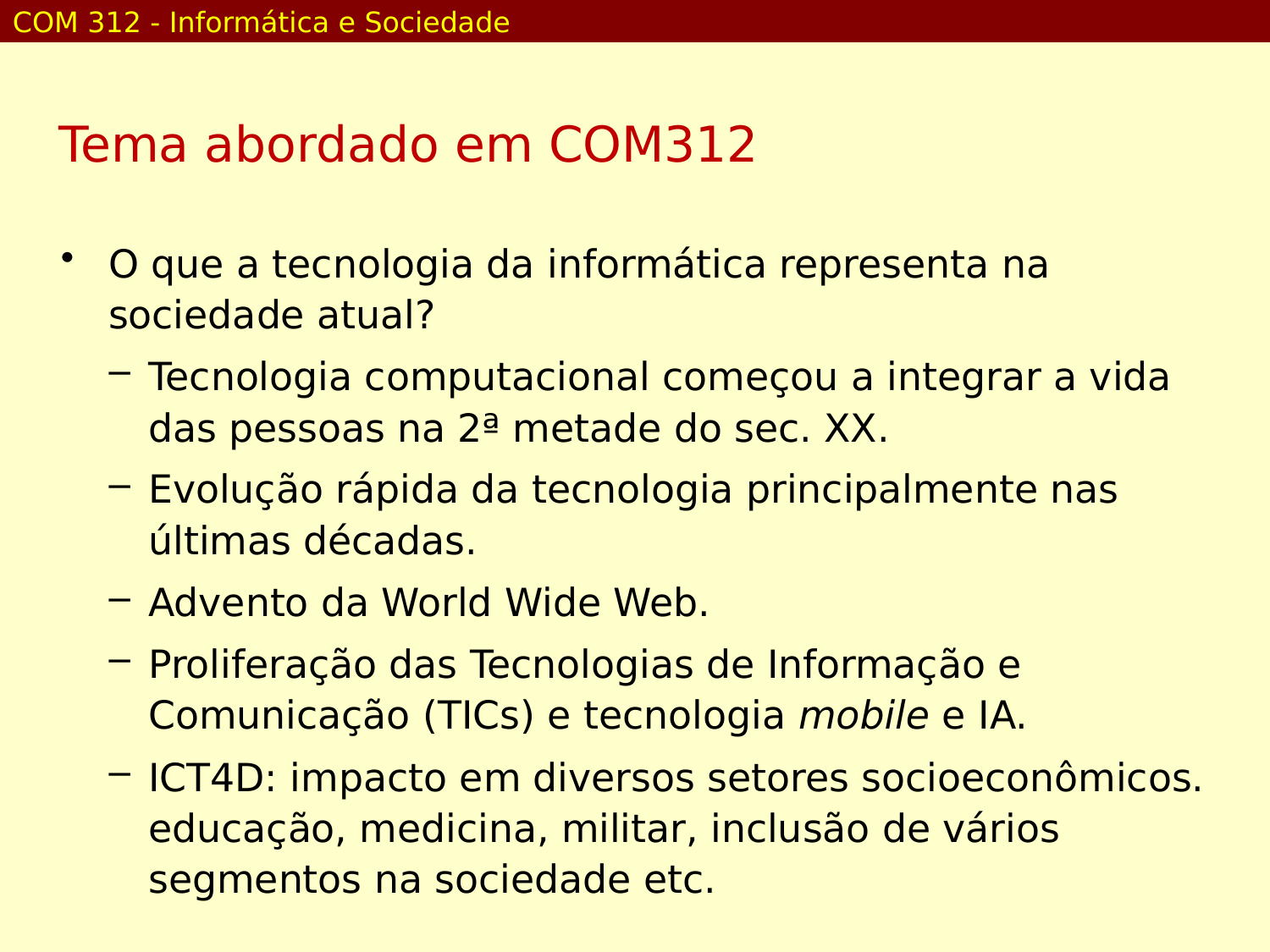

COM 312 - Informática e Sociedade
Tema abordado em COM312
O que a tecnologia da informática representa na sociedade atual?
Tecnologia computacional começou a integrar a vida das pessoas na 2ª metade do sec. XX.
Evolução rápida da tecnologia principalmente nas últimas décadas.
Advento da World Wide Web.
Proliferação das Tecnologias de Informação e Comunicação (TICs) e tecnologia mobile e IA.
ICT4D: impacto em diversos setores socioeconômicos. educação, medicina, militar, inclusão de vários segmentos na sociedade etc.